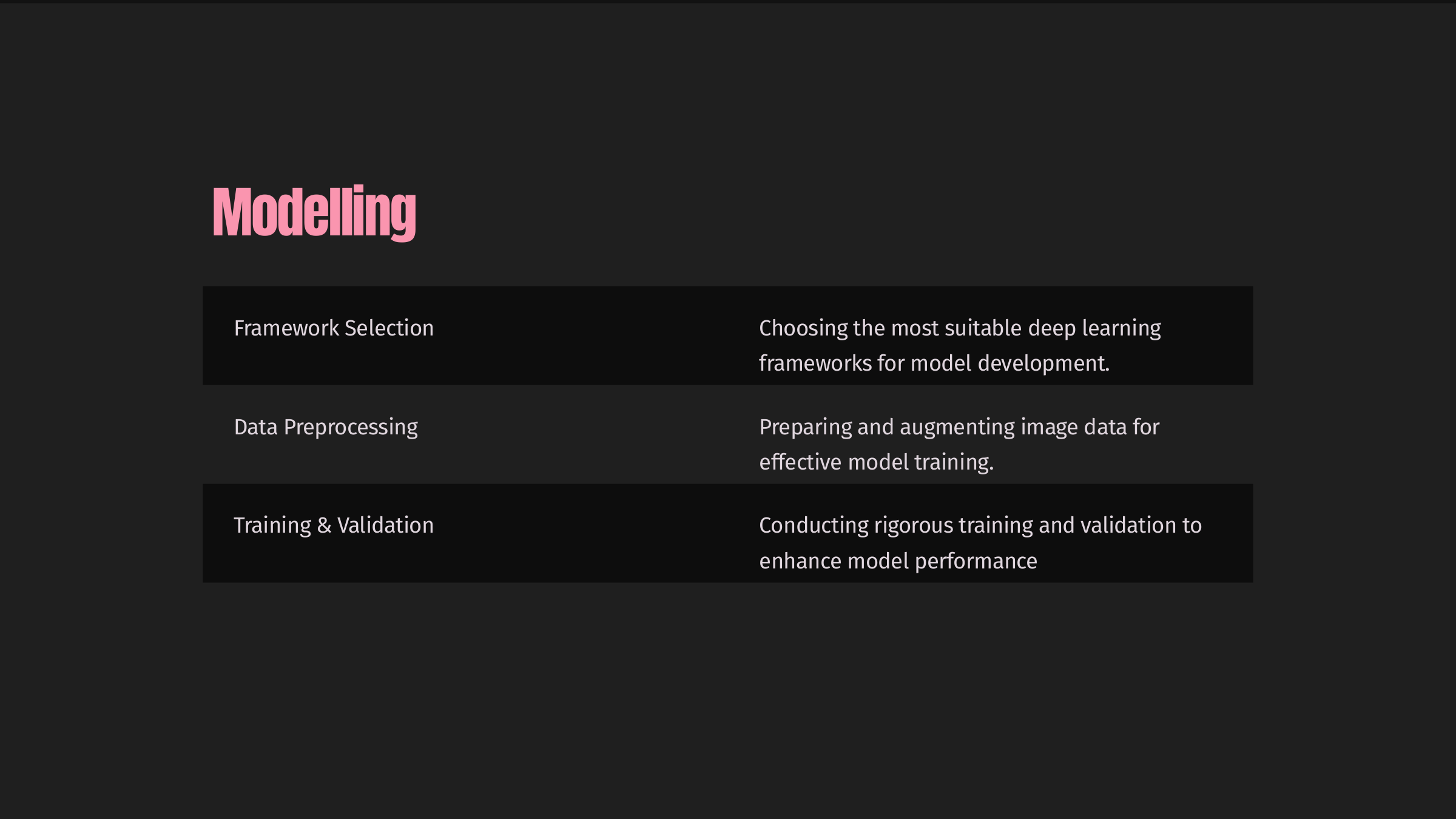

Modelling

Framework Selection
Choosing the most suitable deep learning frameworks for model development.
Data Preprocessing
Preparing and augmenting image data for effective model training.

Training & Validation
Conducting rigorous training and validation to enhance model performance